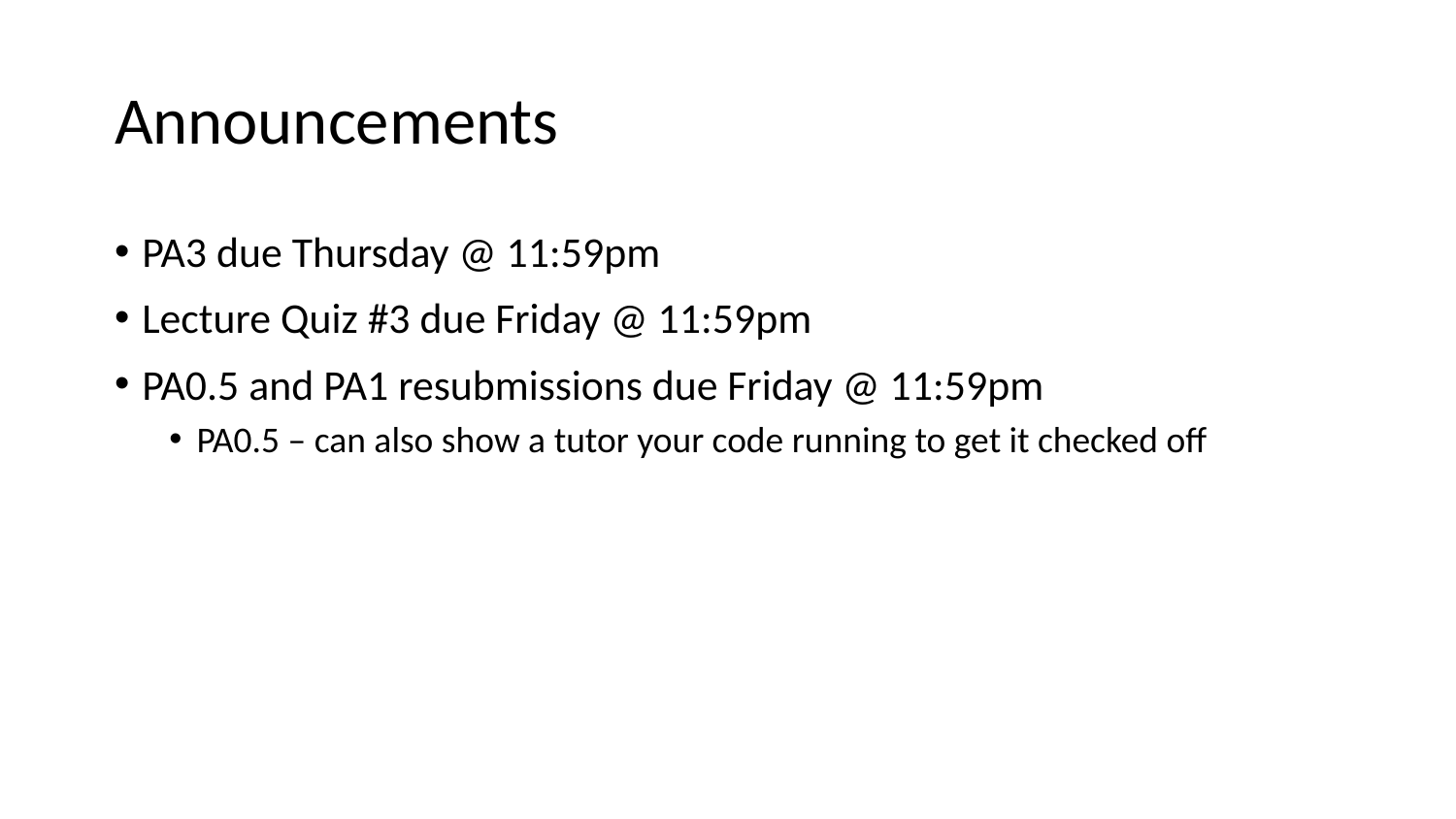

# Announcements
PA3 due Thursday @ 11:59pm
Lecture Quiz #3 due Friday @ 11:59pm
PA0.5 and PA1 resubmissions due Friday @ 11:59pm
PA0.5 – can also show a tutor your code running to get it checked off